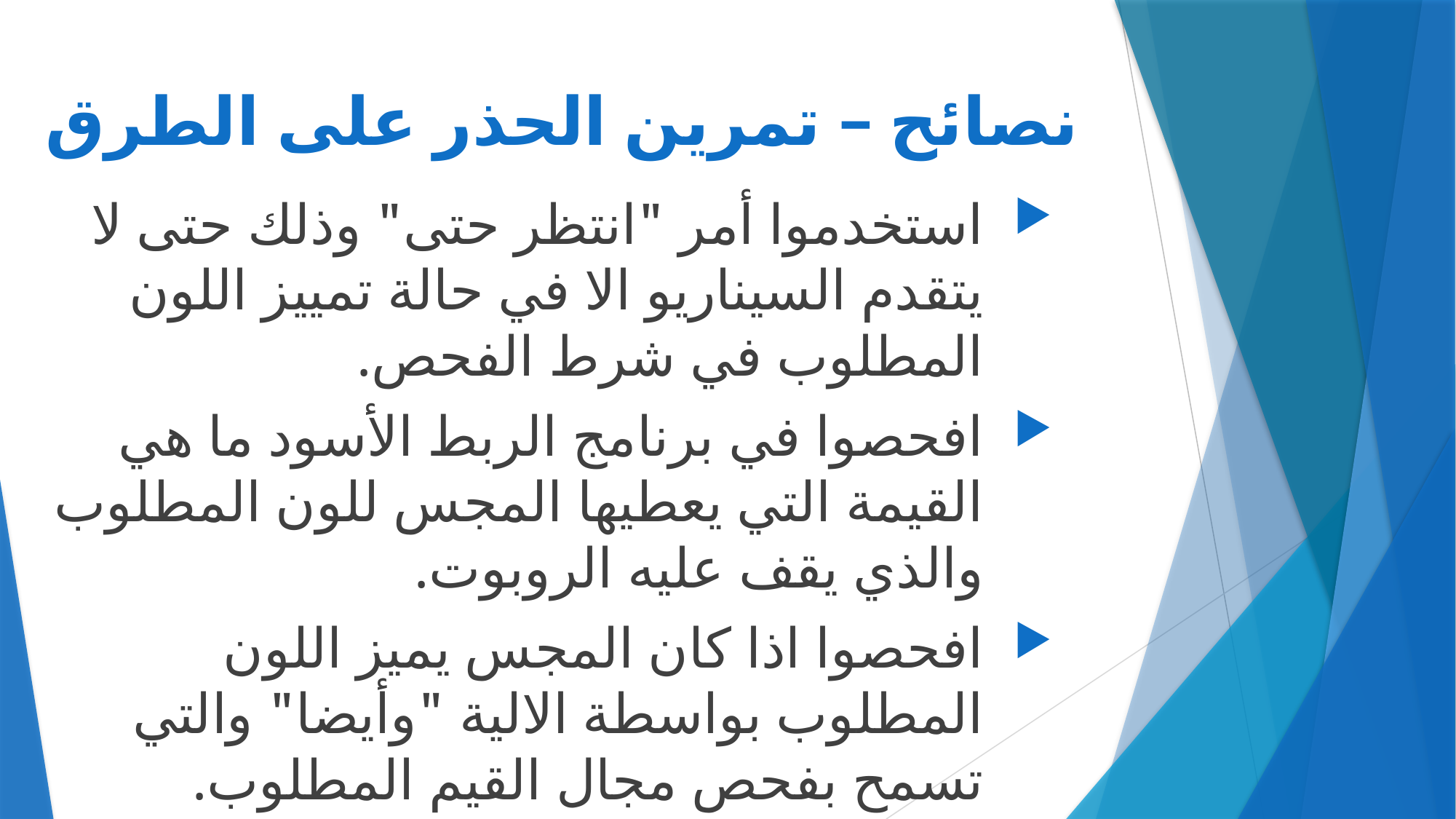

# نصائح – تمرين الحذر على الطرق
استخدموا أمر "انتظر حتى" وذلك حتى لا يتقدم السيناريو الا في حالة تمييز اللون المطلوب في شرط الفحص.
افحصوا في برنامج الربط الأسود ما هي القيمة التي يعطيها المجس للون المطلوب والذي يقف عليه الروبوت.
افحصوا اذا كان المجس يميز اللون المطلوب بواسطة الالية "وأيضا" والتي تسمح بفحص مجال القيم المطلوب.